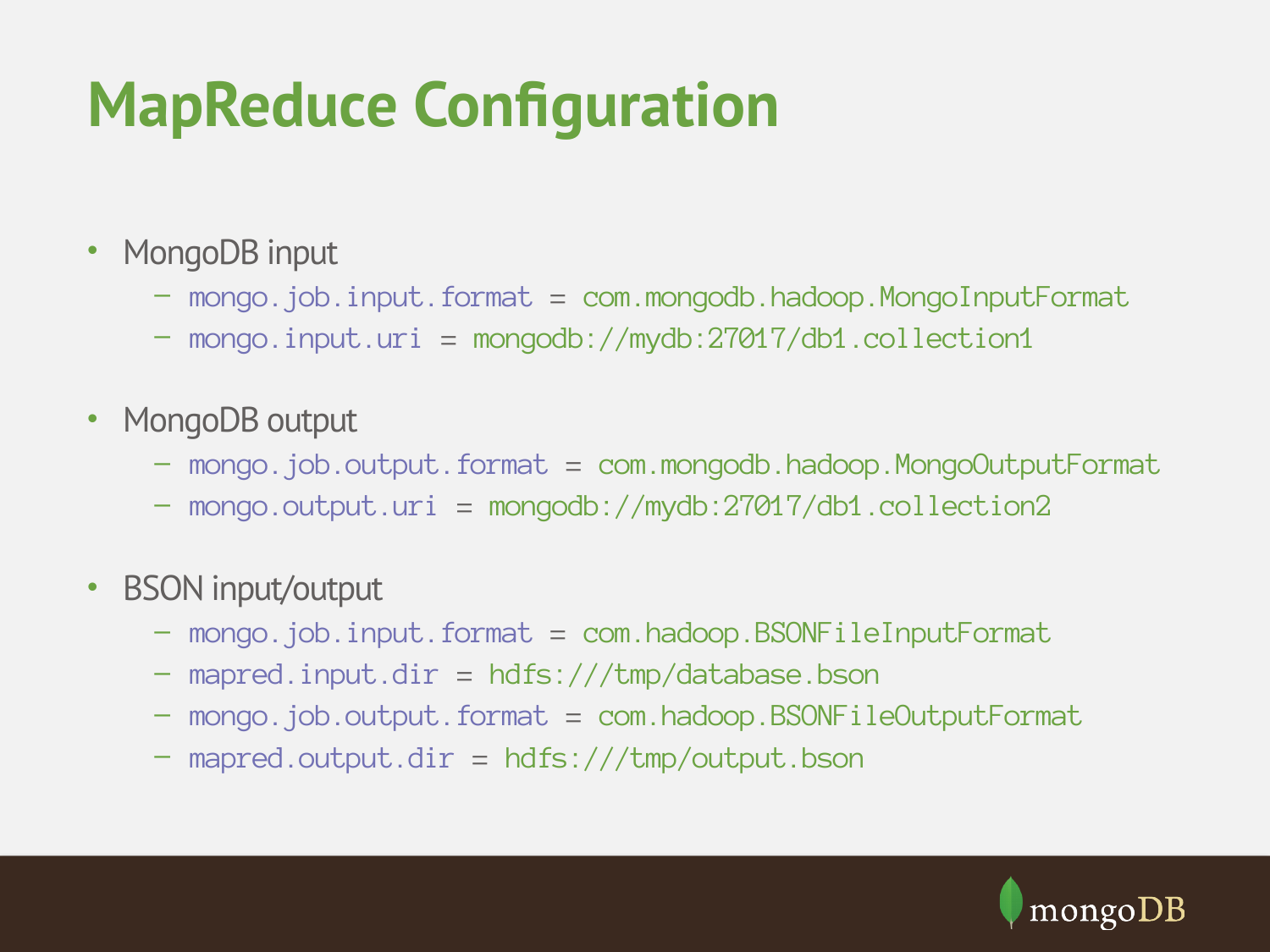

# MapReduce Configuration
MongoDB input
mongo.job.input.format = com.mongodb.hadoop.MongoInputFormat
mongo.input.uri = mongodb://mydb:27017/db1.collection1
MongoDB output
mongo.job.output.format = com.mongodb.hadoop.MongoOutputFormat
mongo.output.uri = mongodb://mydb:27017/db1.collection2
BSON input/output
mongo.job.input.format = com.hadoop.BSONFileInputFormat
mapred.input.dir = hdfs:///tmp/database.bson
mongo.job.output.format = com.hadoop.BSONFileOutputFormat
mapred.output.dir = hdfs:///tmp/output.bson